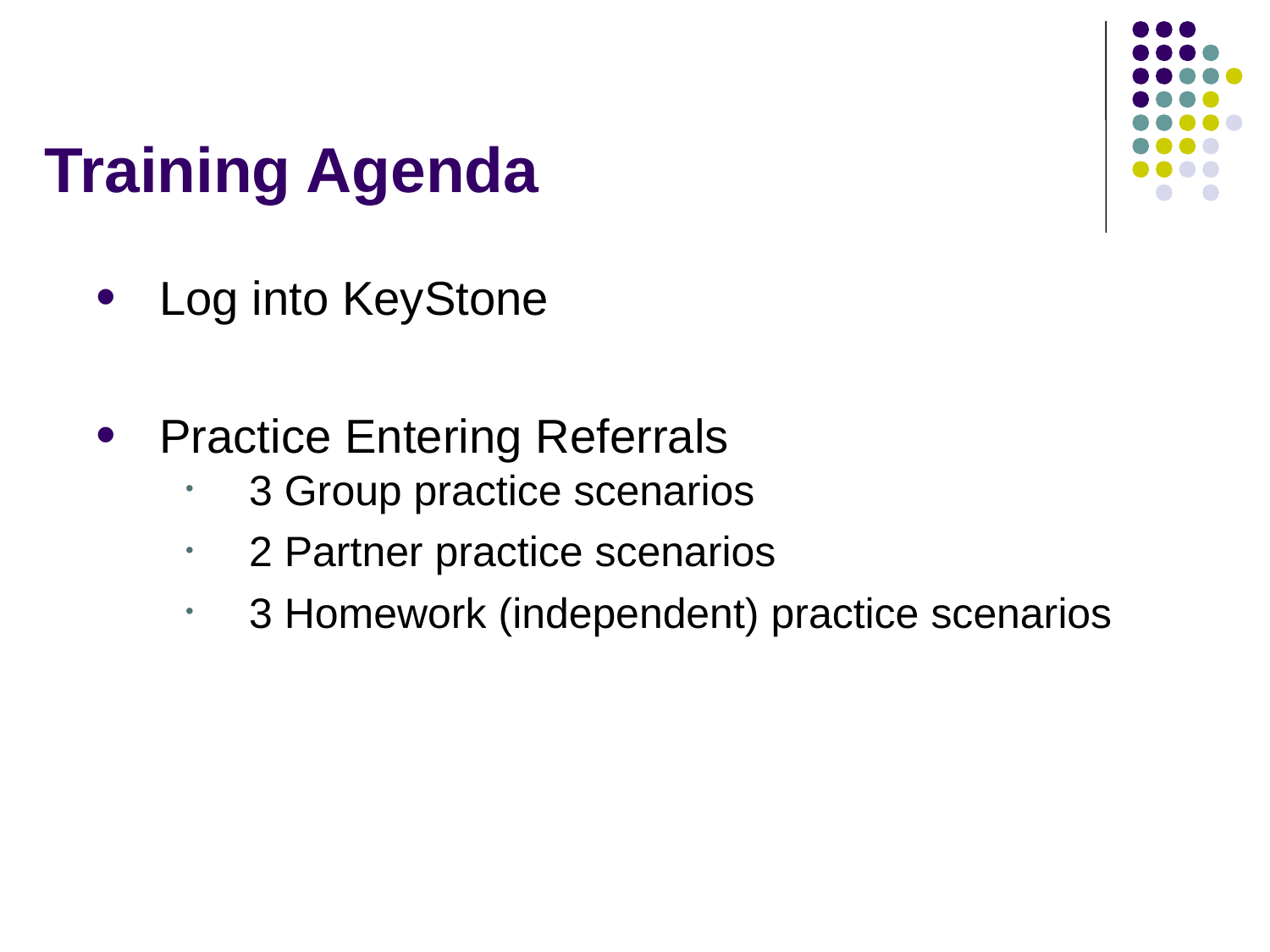

# Training Agenda

Log into KeyStone

Practice Entering Referrals
3 Group practice scenarios
2 Partner practice scenarios
3 Homework (independent) practice scenarios